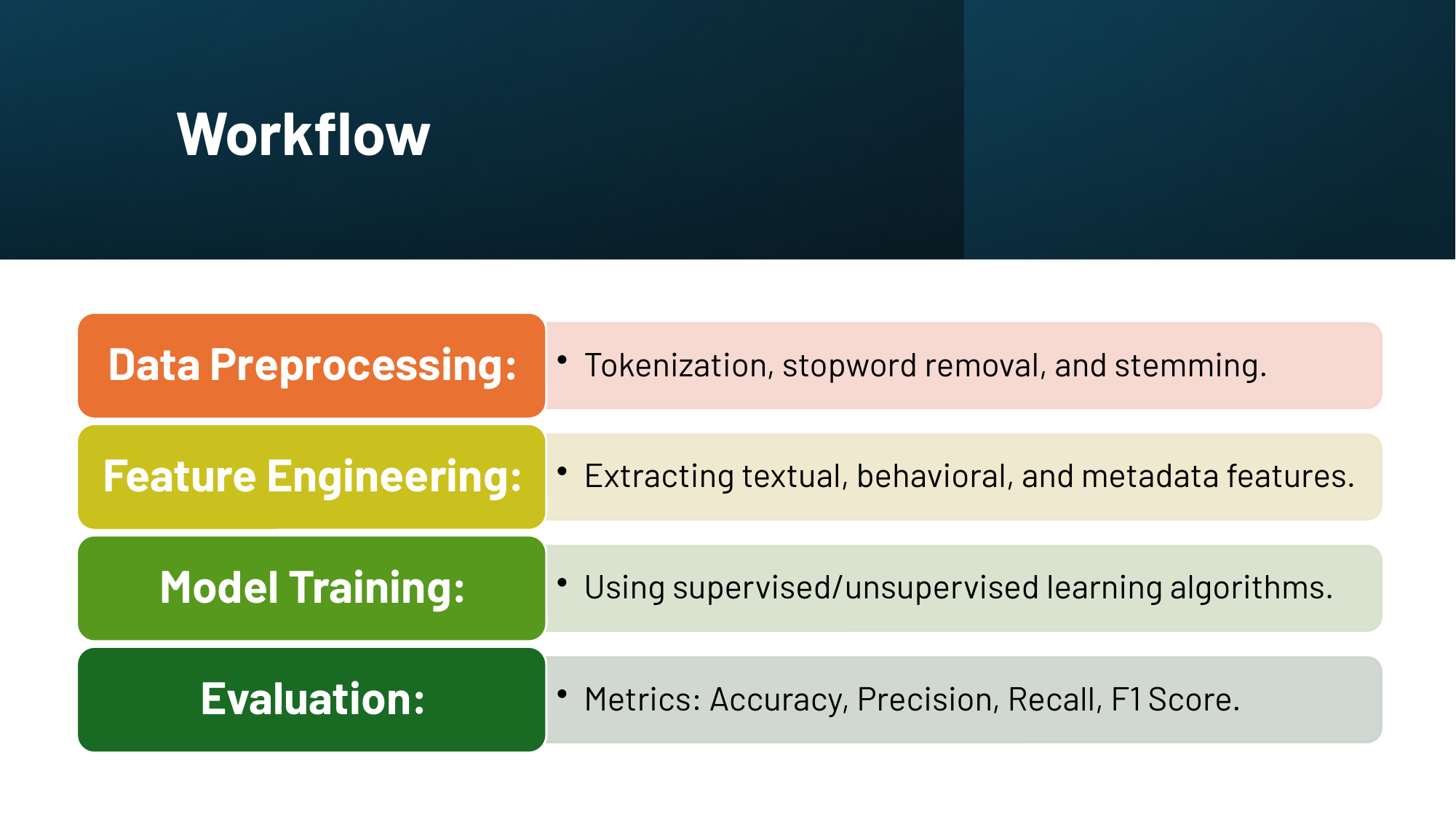

# Workflow
Tokenization, stopword removal, and stemming.
Data Preprocessing:
Extracting textual, behavioral, and metadata features.
Feature Engineering:
Using supervised/unsupervised learning algorithms.
Model Training:
Metrics: Accuracy, Precision, Recall, F1 Score.
Evaluation: